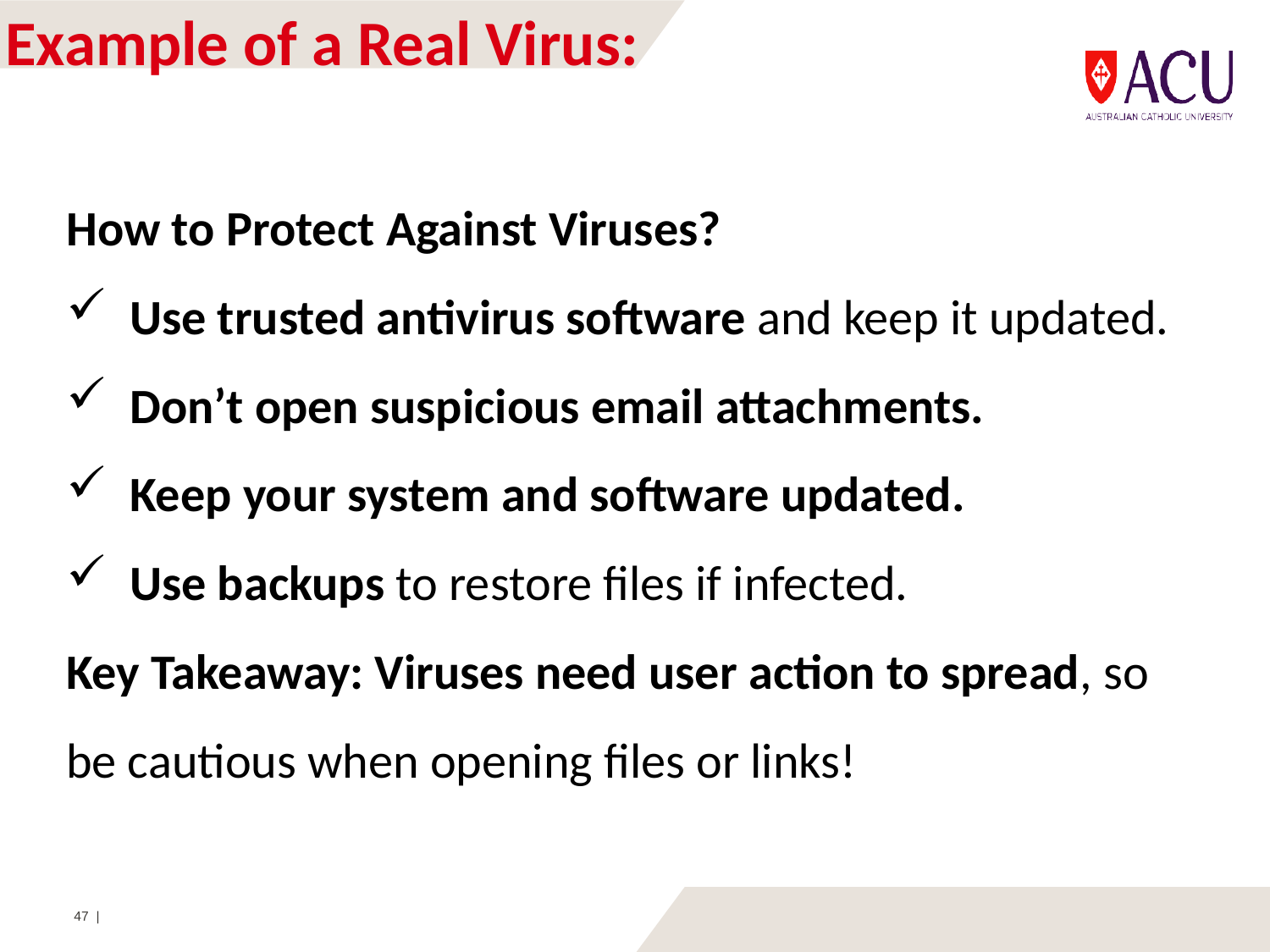

# Example of a Real Virus:
How to Protect Against Viruses?
Use trusted antivirus software and keep it updated.
Don’t open suspicious email attachments.
Keep your system and software updated.
Use backups to restore files if infected.
Key Takeaway: Viruses need user action to spread, so be cautious when opening files or links!
47 |